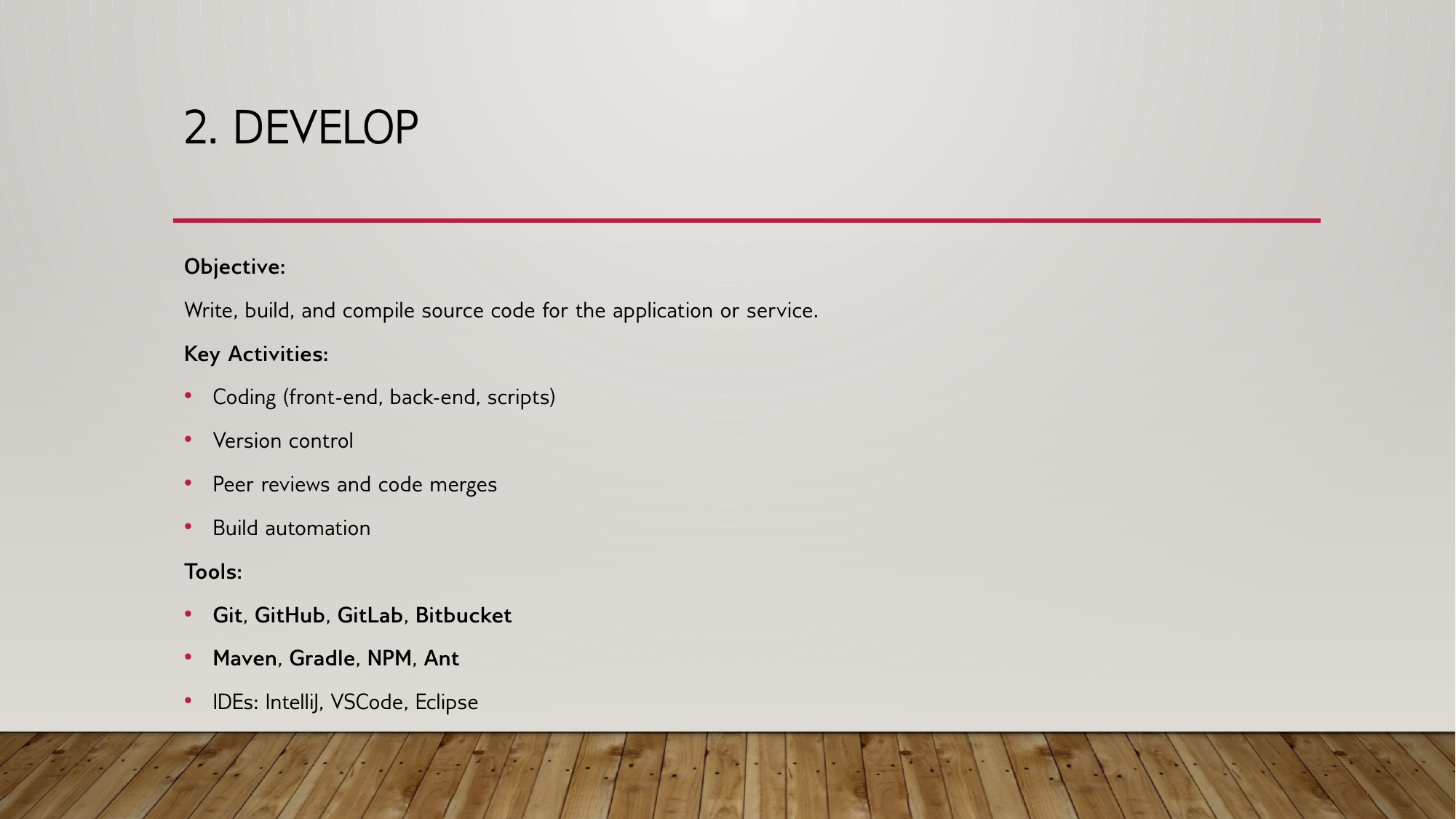

# 2. Develop
Objective:
Write, build, and compile source code for the application or service.
Key Activities:
Coding (front-end, back-end, scripts)
Version control
Peer reviews and code merges
Build automation
Tools:
Git, GitHub, GitLab, Bitbucket
Maven, Gradle, NPM, Ant
IDEs: IntelliJ, VSCode, Eclipse